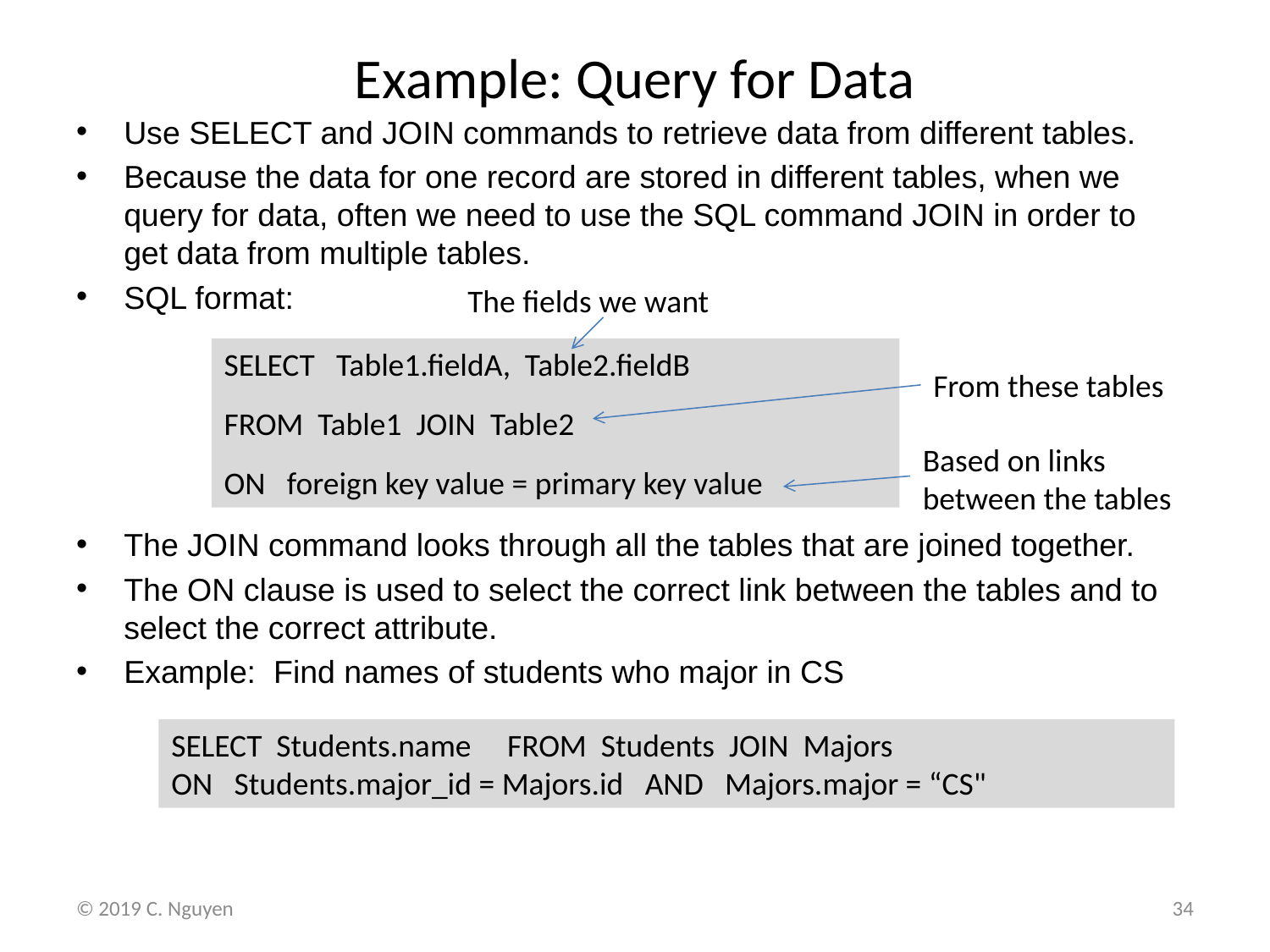

# Example: Query for Data
Use SELECT and JOIN commands to retrieve data from different tables.
Because the data for one record are stored in different tables, when we query for data, often we need to use the SQL command JOIN in order to get data from multiple tables.
SQL format:

The JOIN command looks through all the tables that are joined together.
The ON clause is used to select the correct link between the tables and to select the correct attribute.
Example:  Find names of students who major in CS

The fields we want
SELECT   Table1.fieldA,  Table2.fieldB
FROM  Table1  JOIN  Table2
ON   foreign key value = primary key value
From these tables
Based on links between the tables
SELECT  Students.name     FROM  Students  JOIN  Majors
ON   Students.major_id = Majors.id   AND   Majors.major = “CS"
© 2019 C. Nguyen
34